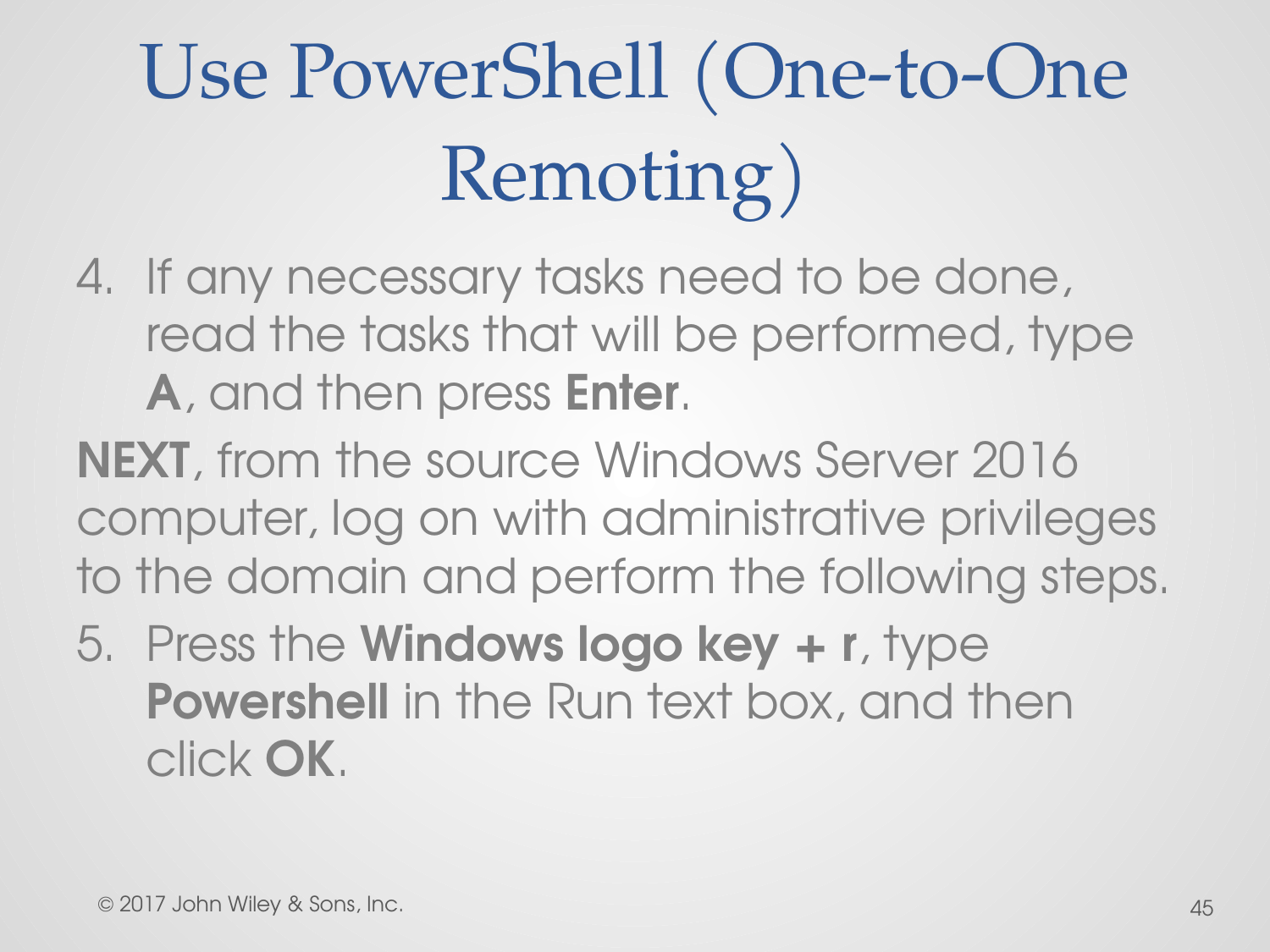

# Use PowerShell (One-to-One Remoting)
If any necessary tasks need to be done, read the tasks that will be performed, type A, and then press Enter.
NEXT, from the source Windows Server 2016 computer, log on with administrative privileges to the domain and perform the following steps.
Press the Windows logo key + r, type Powershell in the Run text box, and then click OK.

© 2017 John Wiley & Sons, Inc.
45